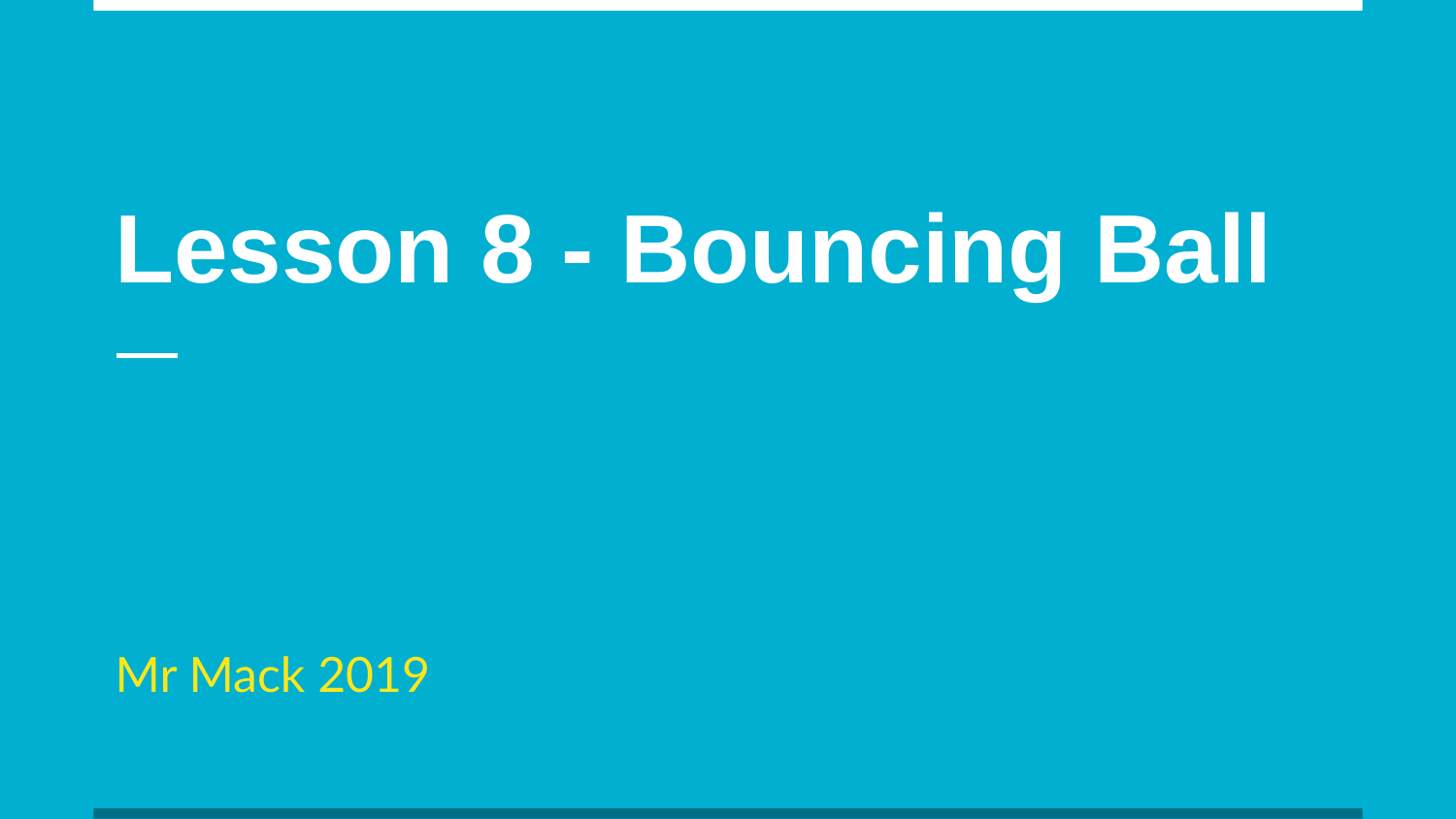

# Lesson 8 - Bouncing Ball
Mr Mack 2019